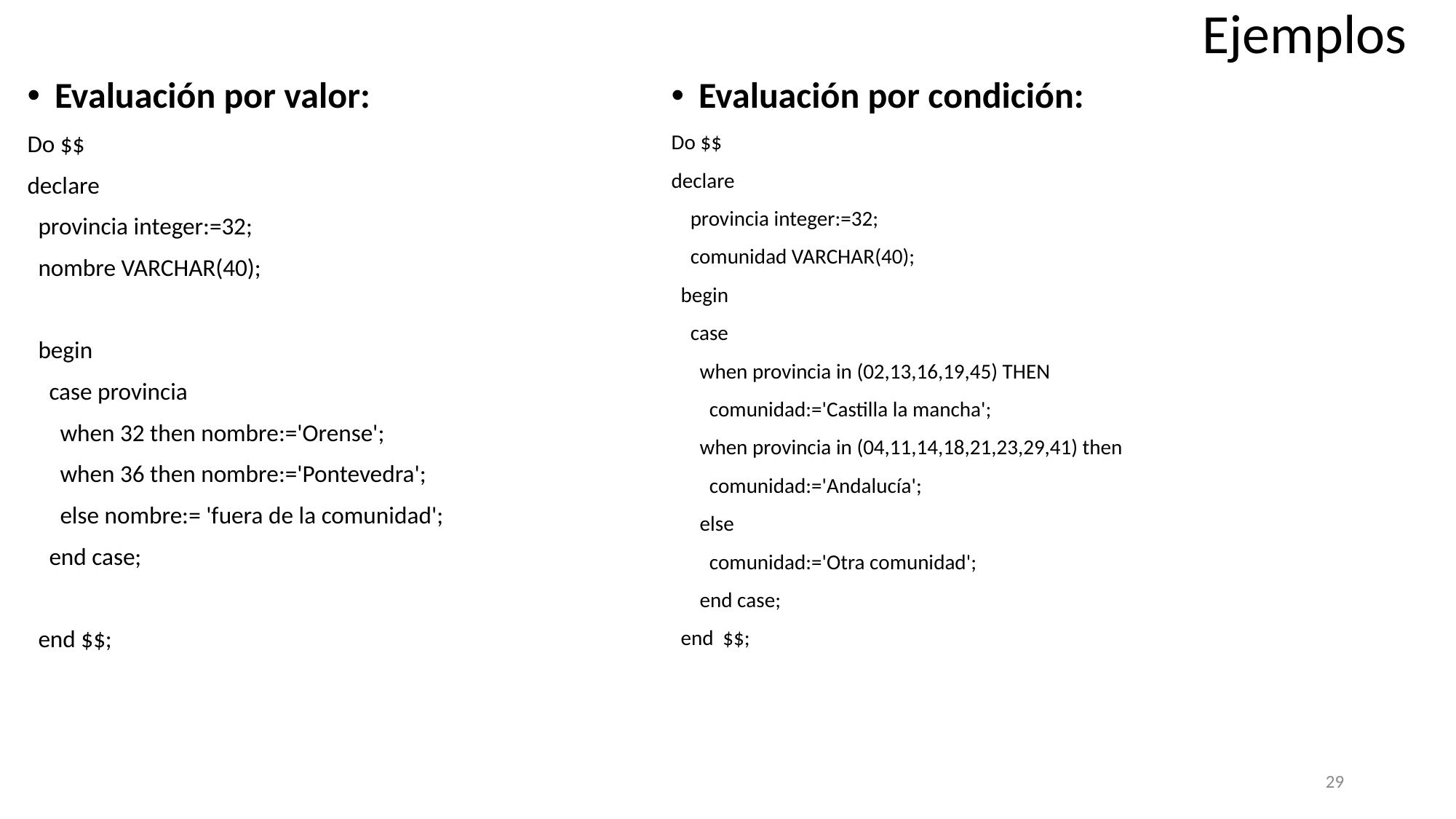

# Ejemplos
Evaluación por condición:
Do $$
declare
    provincia integer:=32;
    comunidad VARCHAR(40);
  begin
    case
      when provincia in (02,13,16,19,45) THEN
        comunidad:='Castilla la mancha';
      when provincia in (04,11,14,18,21,23,29,41) then
        comunidad:='Andalucía';
      else
        comunidad:='Otra comunidad';
      end case;
  end  $$;

Evaluación por valor:
Do $$
declare
  provincia integer:=32;
  nombre VARCHAR(40);

  begin
    case provincia
      when 32 then nombre:='Orense';
      when 36 then nombre:='Pontevedra';
      else nombre:= 'fuera de la comunidad';
    end case;

  end $$;
29